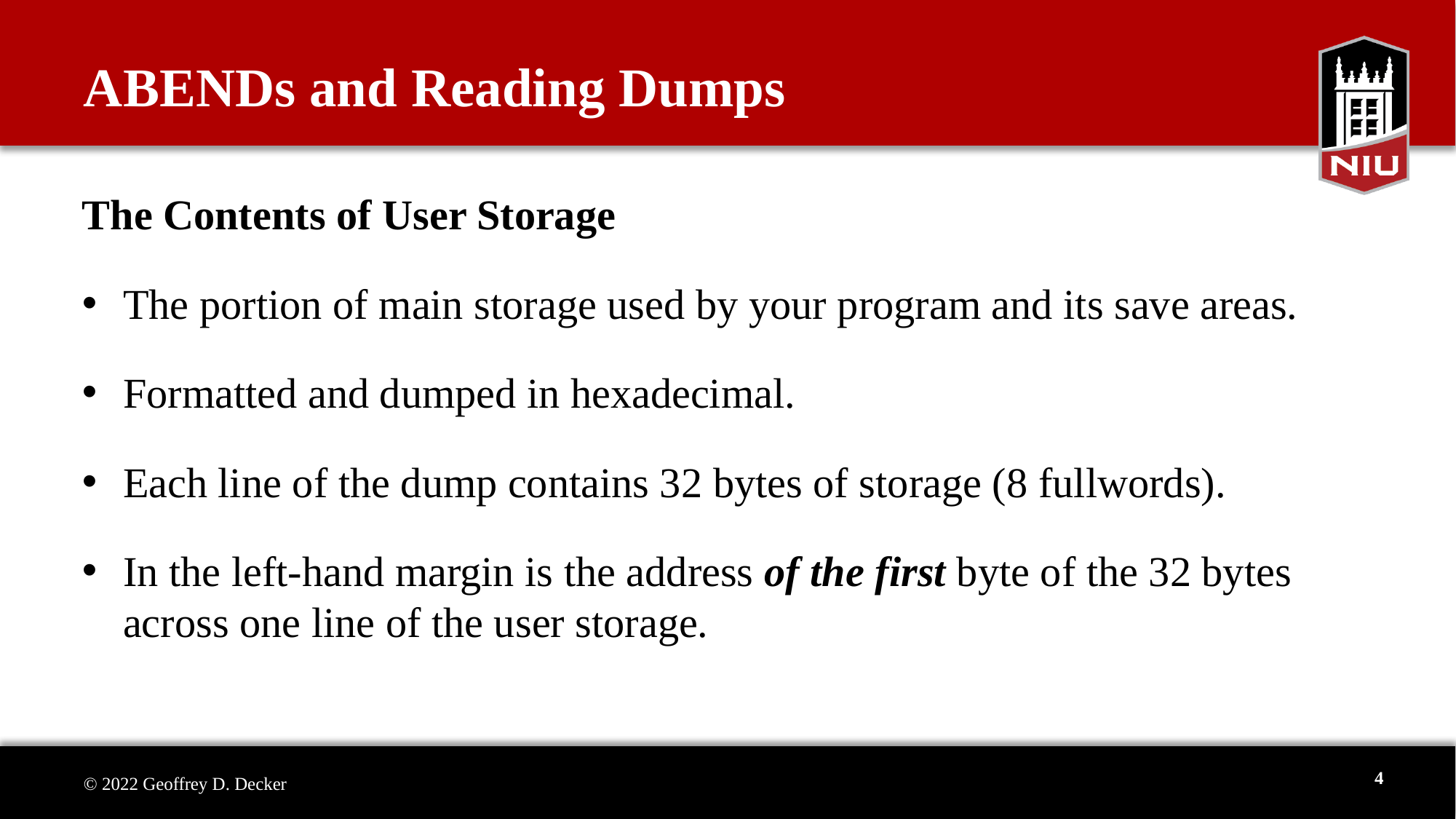

ABENDs and Reading Dumps
The Contents of User Storage

The portion of main storage used by your program and its save areas.

Formatted and dumped in hexadecimal.

Each line of the dump contains 32 bytes of storage (8 fullwords).

In the left-hand margin is the address of the first byte of the 32 bytes across one line of the user storage.
4
© 2022 Geoffrey D. Decker